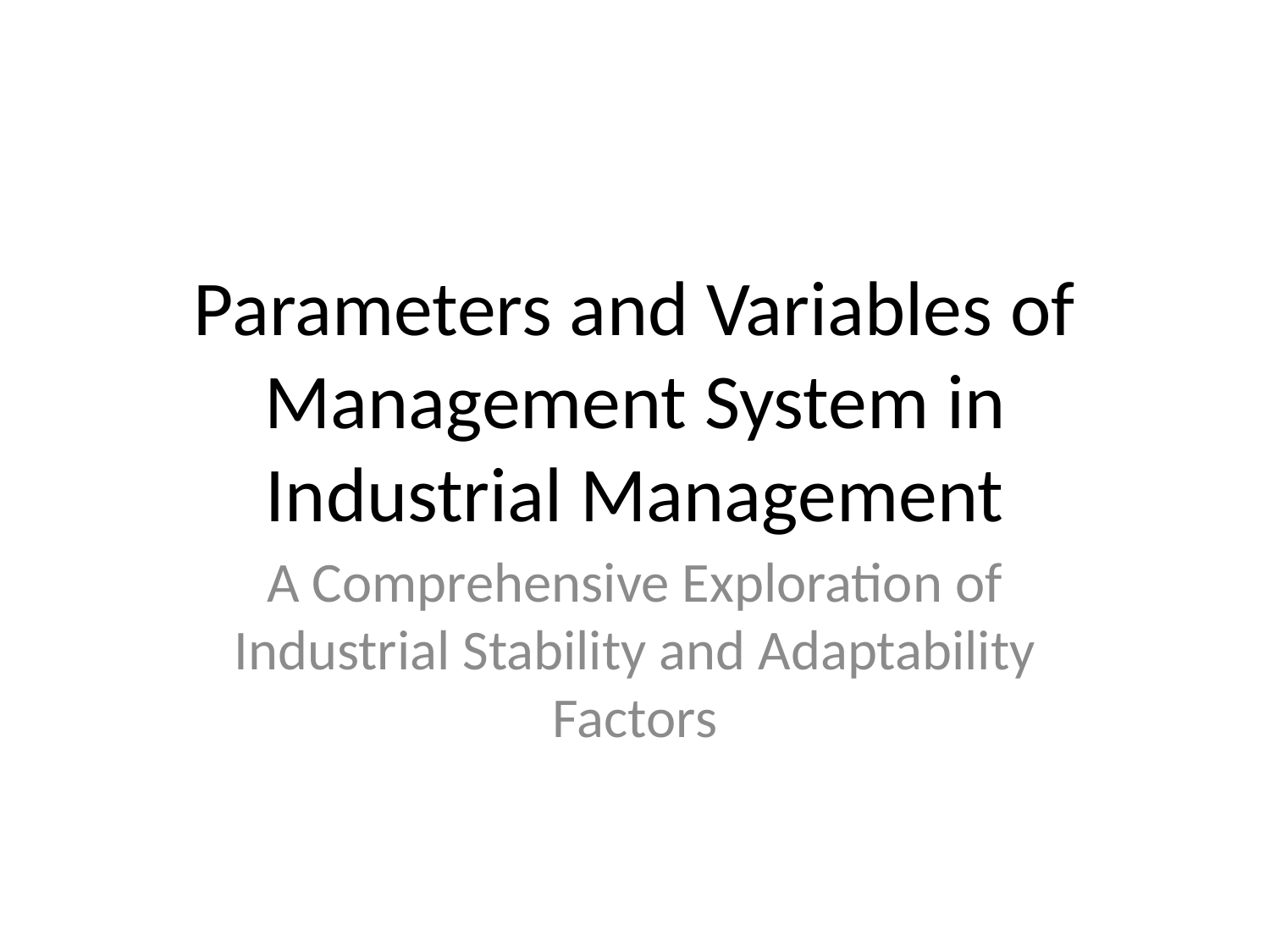

# Parameters and Variables of Management System in Industrial Management
A Comprehensive Exploration of Industrial Stability and Adaptability Factors